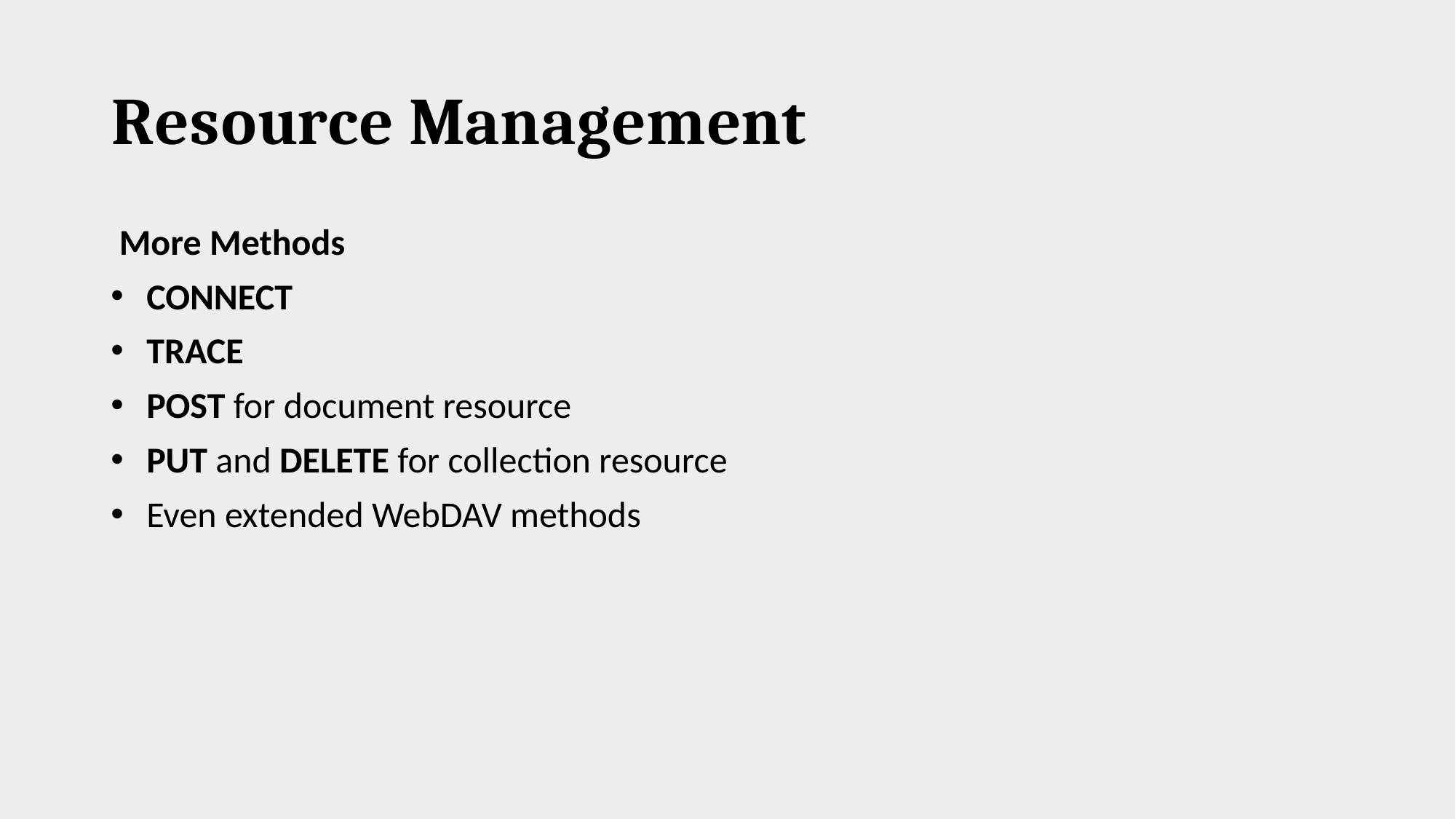

# Resource Management
 More Methods
 CONNECT
 TRACE
 POST for document resource
 PUT and DELETE for collection resource
 Even extended WebDAV methods